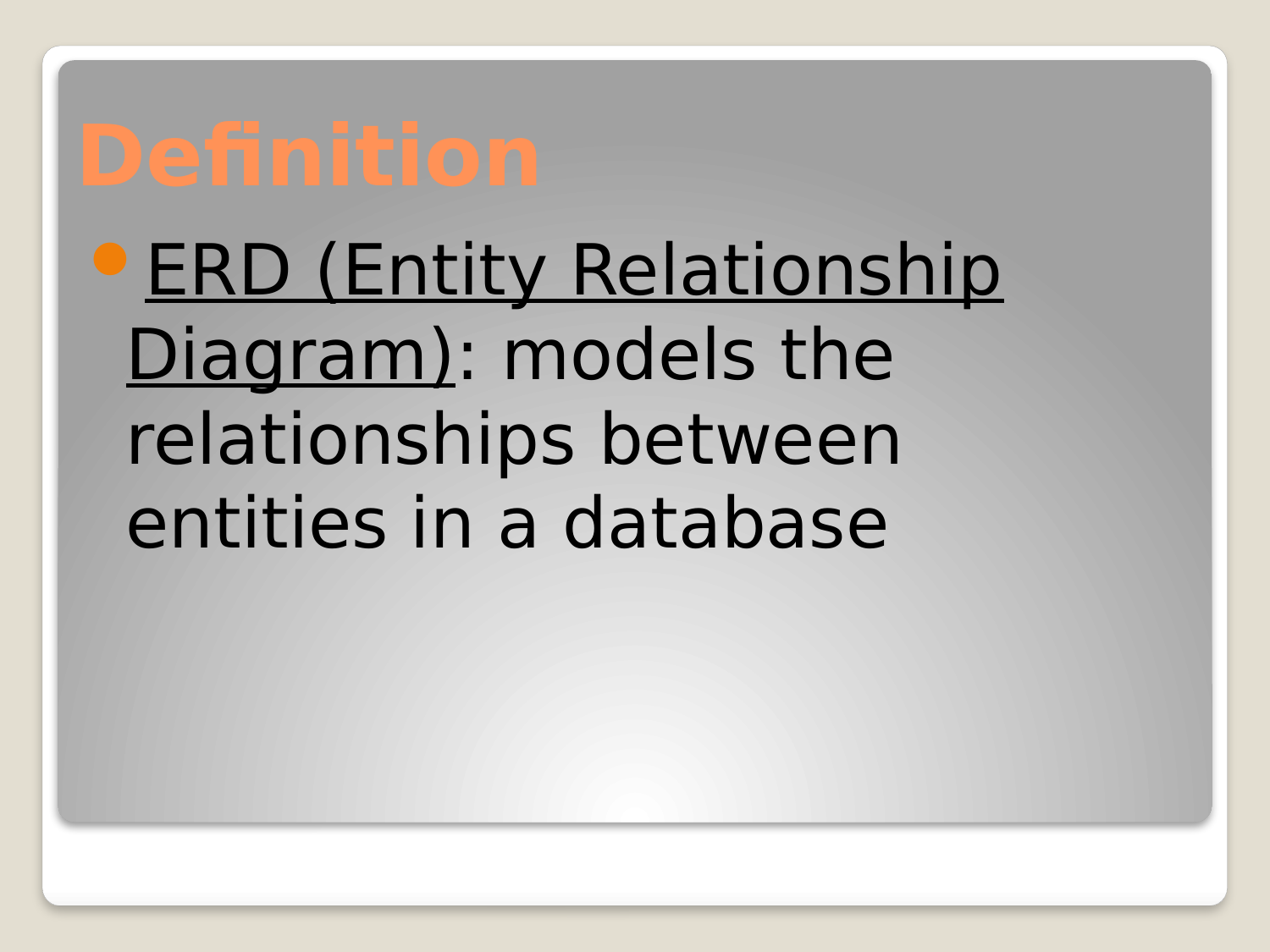

# Definition
ERD (Entity Relationship Diagram): models the relationships between entities in a database